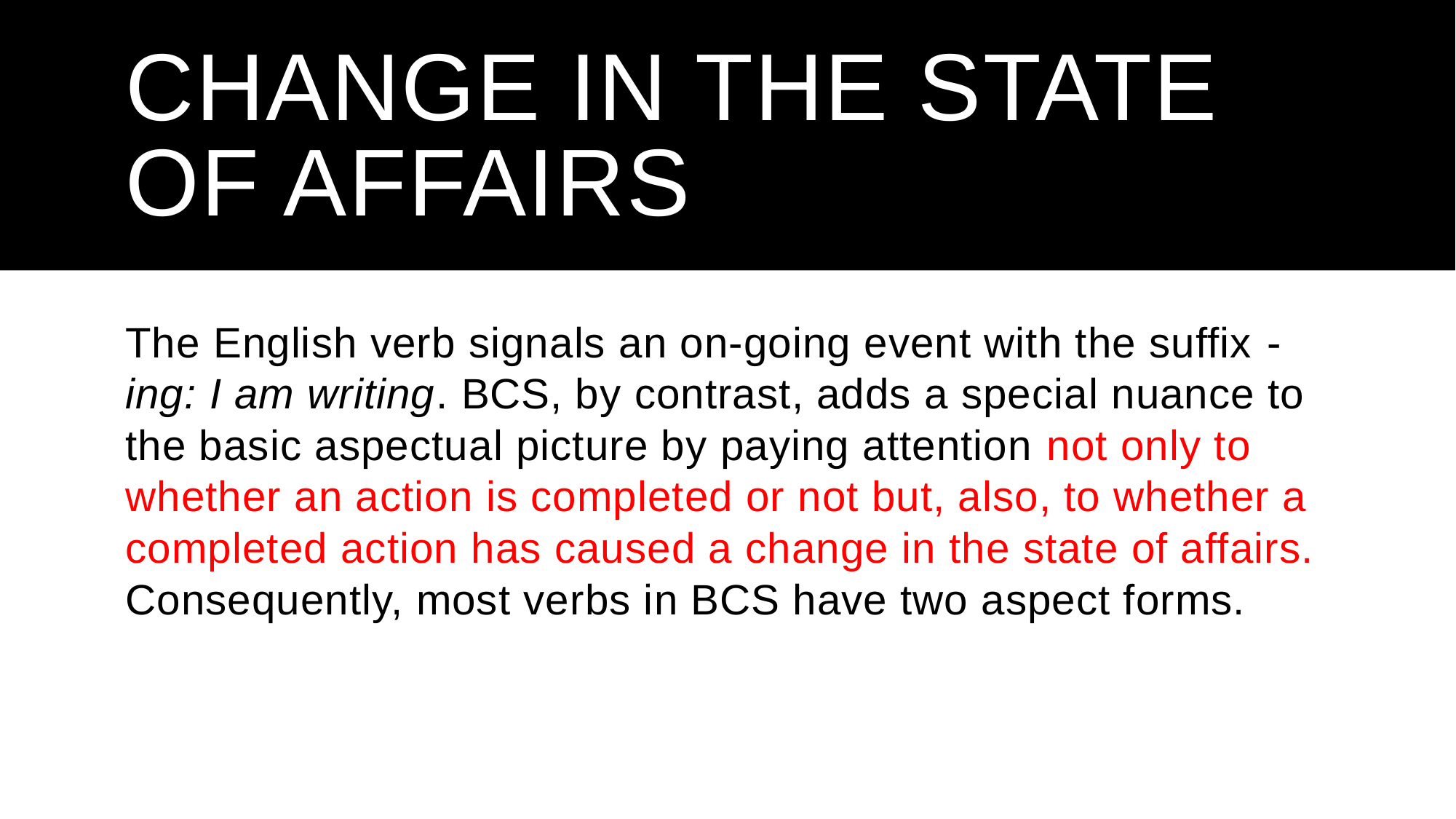

# Change in the state of affairs
The English verb signals an on-going event with the suffix -ing: I am writing. BCS, by contrast, adds a special nuance to the basic aspectual picture by paying attention not only to whether an action is completed or not but, also, to whether a completed action has caused a change in the state of affairs. Consequently, most verbs in BCS have two aspect forms.